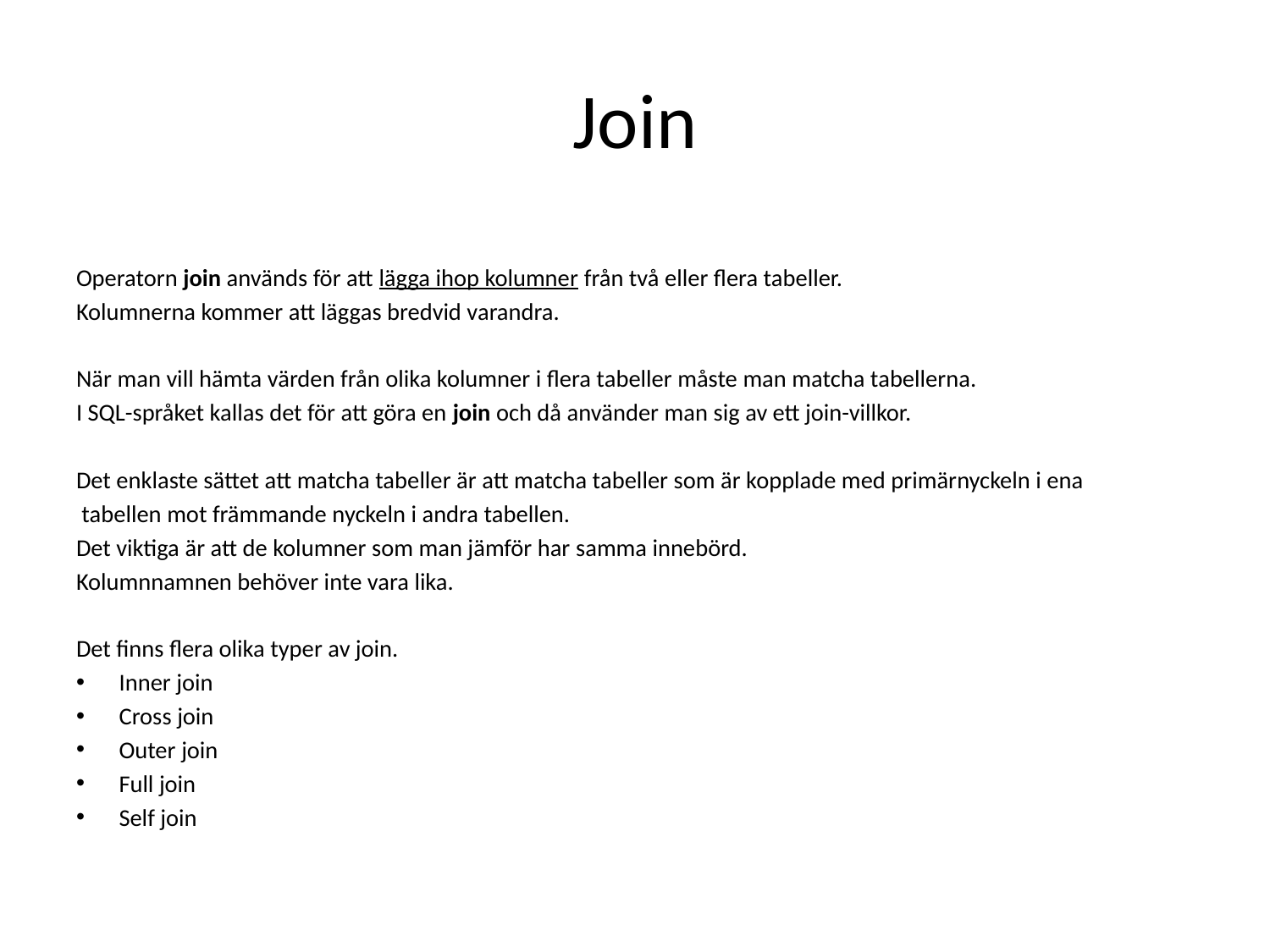

# Join

Operatorn join används för att lägga ihop kolumner från två eller flera tabeller.
Kolumnerna kommer att läggas bredvid varandra.

När man vill hämta värden från olika kolumner i flera tabeller måste man matcha tabellerna.
I SQL-språket kallas det för att göra en join och då använder man sig av ett join-villkor.

Det enklaste sättet att matcha tabeller är att matcha tabeller som är kopplade med primärnyckeln i ena
 tabellen mot främmande nyckeln i andra tabellen.
Det viktiga är att de kolumner som man jämför har samma innebörd.
Kolumnnamnen behöver inte vara lika.

Det finns flera olika typer av join.
Inner join
Cross join
Outer join
Full join
Self join